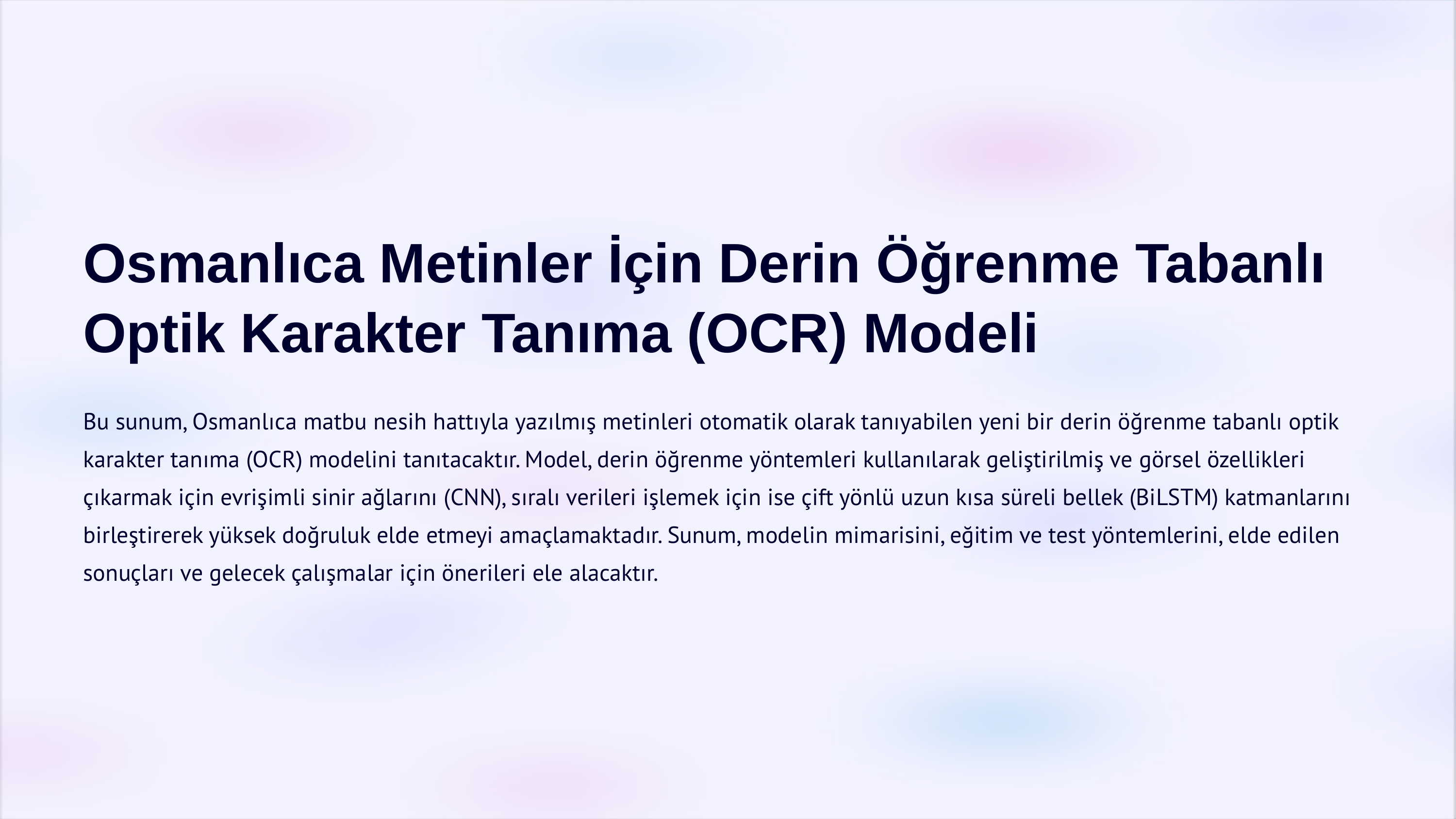

Osmanlıca Metinler İçin Derin Öğrenme Tabanlı Optik Karakter Tanıma (OCR) Modeli

Bu sunum, Osmanlıca matbu nesih hattıyla yazılmış metinleri otomatik olarak tanıyabilen yeni bir derin öğrenme tabanlı optik karakter tanıma (OCR) modelini tanıtacaktır. Model, derin öğrenme yöntemleri kullanılarak geliştirilmiş ve görsel özellikleri çıkarmak için evrişimli sinir ağlarını (CNN), sıralı verileri işlemek için ise çift yönlü uzun kısa süreli bellek (BiLSTM) katmanlarını birleştirerek yüksek doğruluk elde etmeyi amaçlamaktadır. Sunum, modelin mimarisini, eğitim ve test yöntemlerini, elde edilen sonuçları ve gelecek çalışmalar için önerileri ele alacaktır.